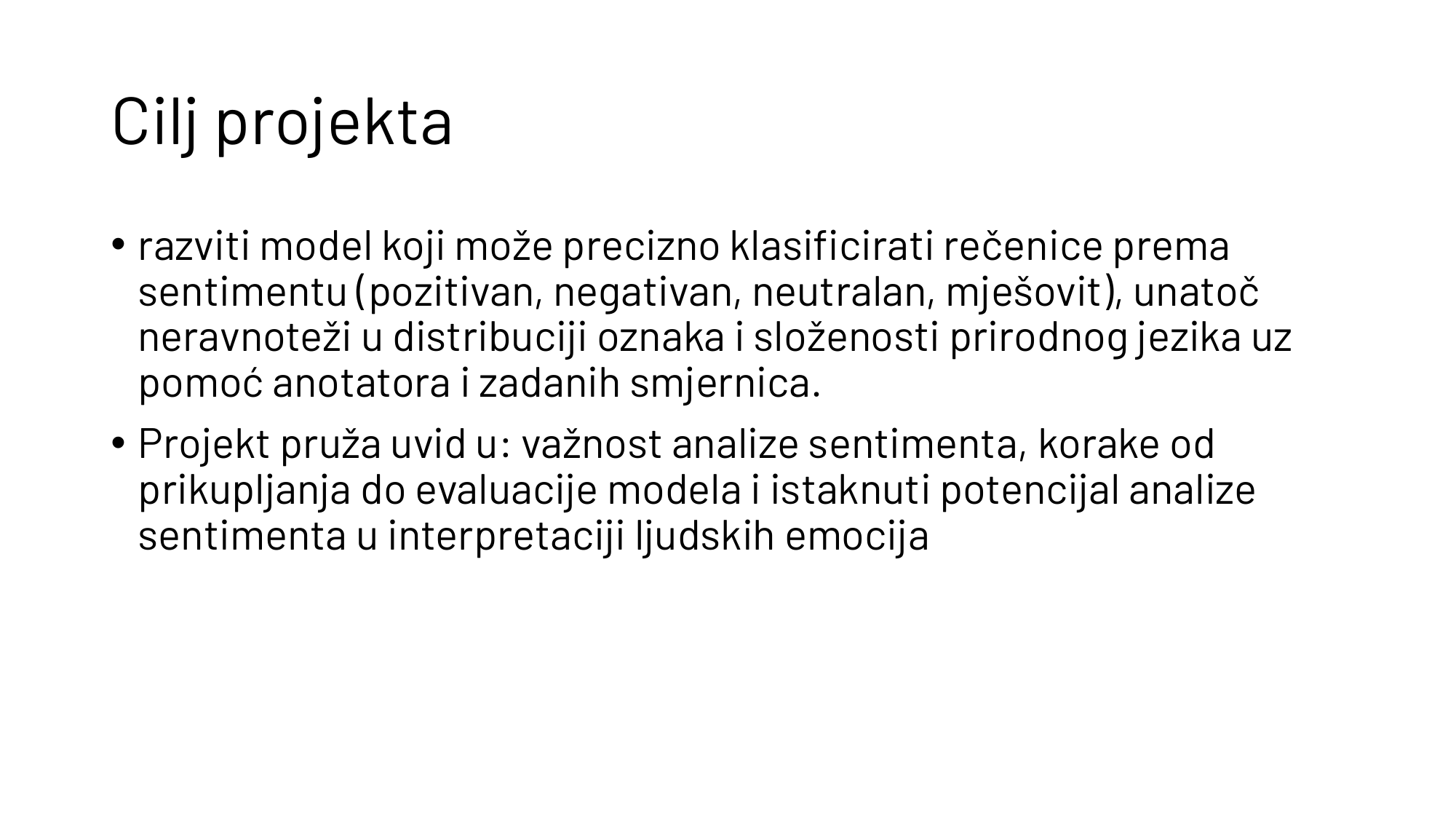

# Cilj projekta
razviti model koji može precizno klasificirati rečenice prema sentimentu (pozitivan, negativan, neutralan, mješovit), unatoč neravnoteži u distribuciji oznaka i složenosti prirodnog jezika uz pomoć anotatora i zadanih smjernica.
Projekt pruža uvid u: važnost analize sentimenta, korake od prikupljanja do evaluacije modela i istaknuti potencijal analize sentimenta u interpretaciji ljudskih emocija